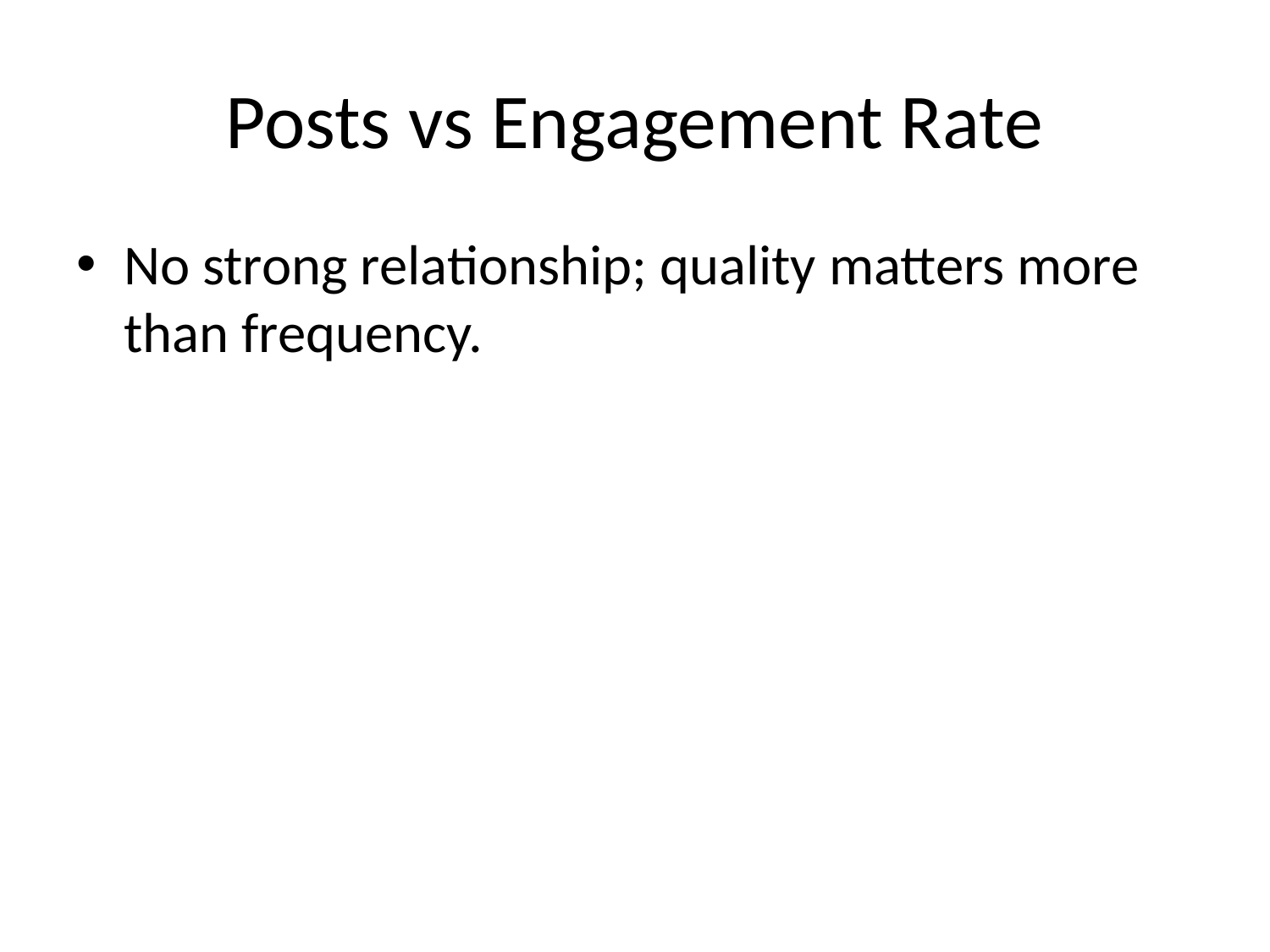

# Posts vs Engagement Rate
No strong relationship; quality matters more than frequency.